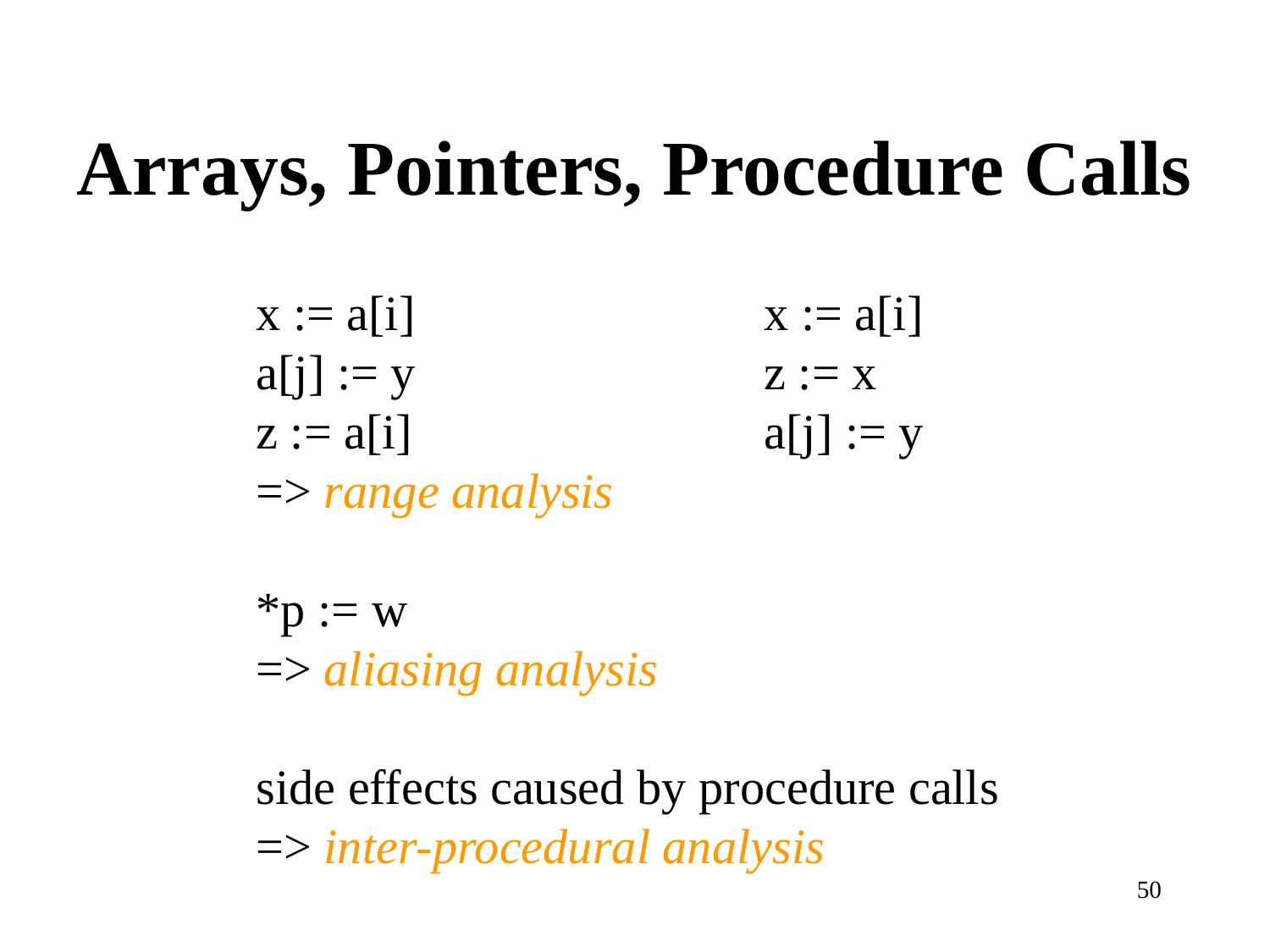

# Arrays, Pointers, Procedure Calls
x := a[i]			x := a[i]
a[j] := y			z := x
z := a[i]			a[j] := y
=> range analysis

*p := w
=> aliasing analysis

side effects caused by procedure calls
=> inter-procedural analysis
50